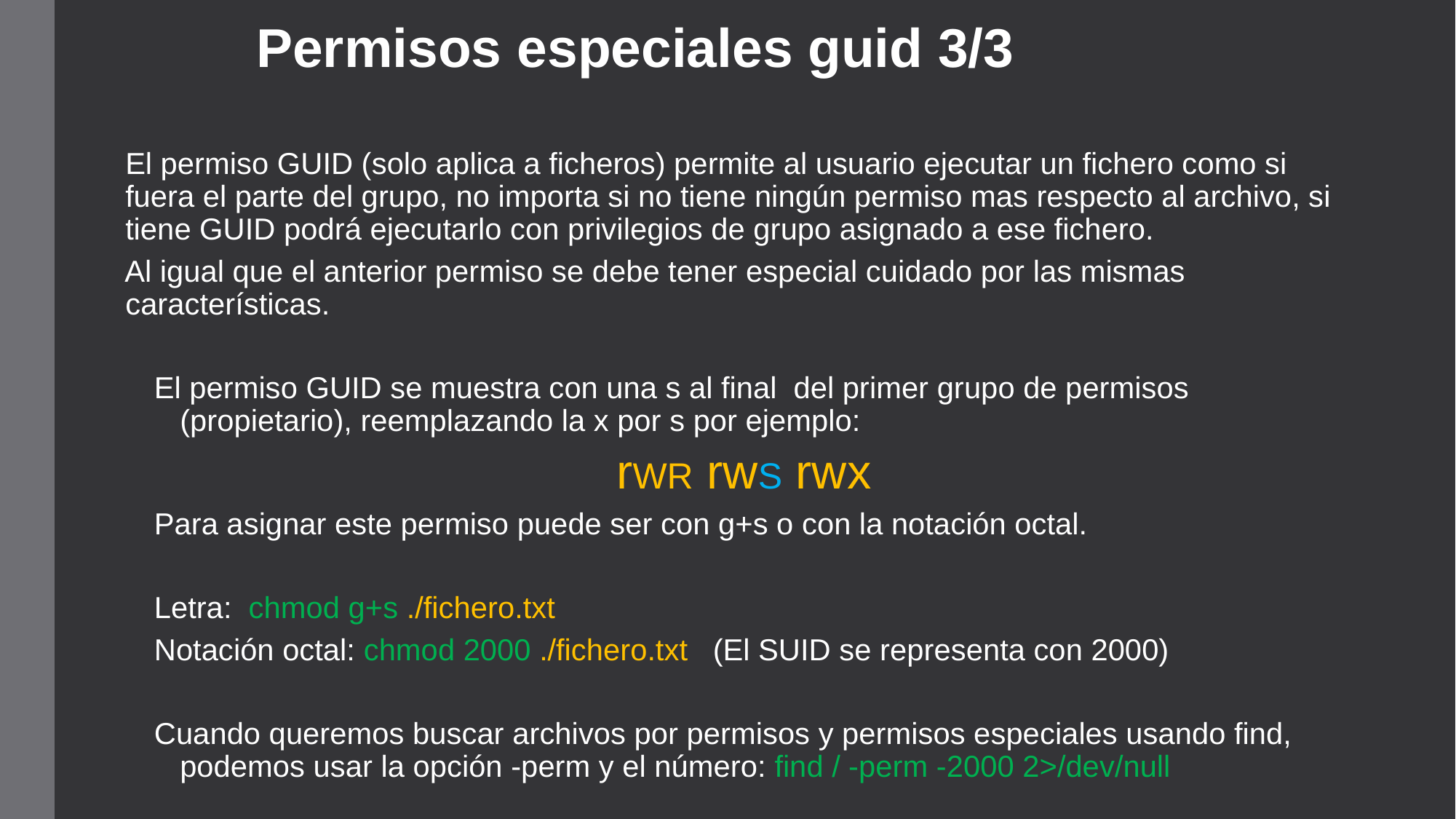

# Permisos especiales guid 3/3

	El permiso GUID (solo aplica a ficheros) permite al usuario ejecutar un fichero como si fuera el parte del grupo, no importa si no tiene ningún permiso mas respecto al archivo, si tiene GUID podrá ejecutarlo con privilegios de grupo asignado a ese fichero.
   Al igual que el anterior permiso se debe tener especial cuidado por las mismas características.

El permiso GUID se muestra con una s al final  del primer grupo de permisos (propietario), reemplazando la x por s por ejemplo:
					rWR rwS rwx
Para asignar este permiso puede ser con g+s o con la notación octal.

Letra:  chmod g+s ./fichero.txt
Notación octal: chmod 2000 ./fichero.txt   (El SUID se representa con 2000)

Cuando queremos buscar archivos por permisos y permisos especiales usando find, podemos usar la opción -perm y el número: find / -perm -2000 2>/dev/null